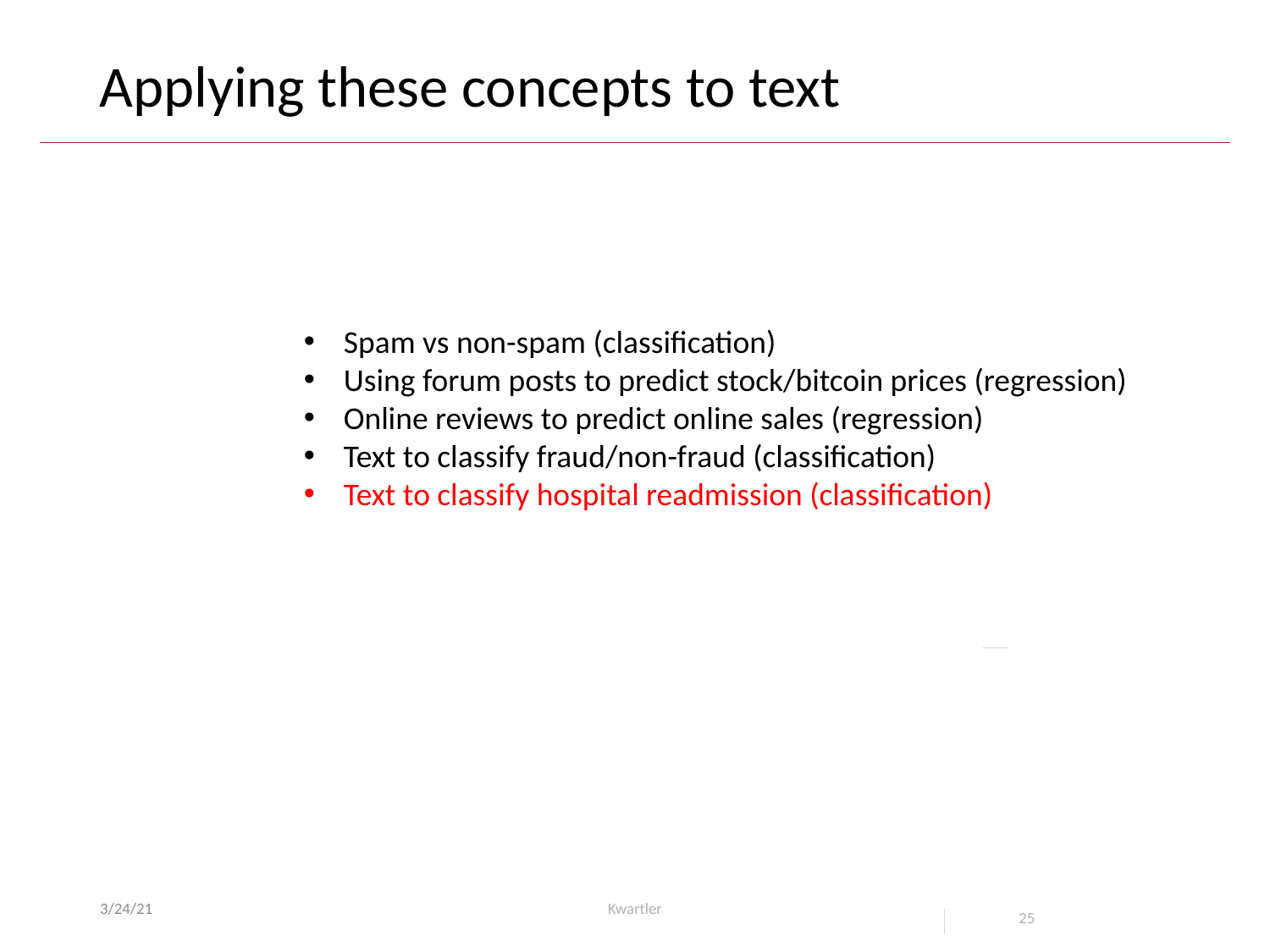

# Applying these concepts to text
Spam vs non-spam (classification)
Using forum posts to predict stock/bitcoin prices (regression)
Online reviews to predict online sales (regression)
Text to classify fraud/non-fraud (classification)
Text to classify hospital readmission (classification)
3/24/21
Kwartler
25